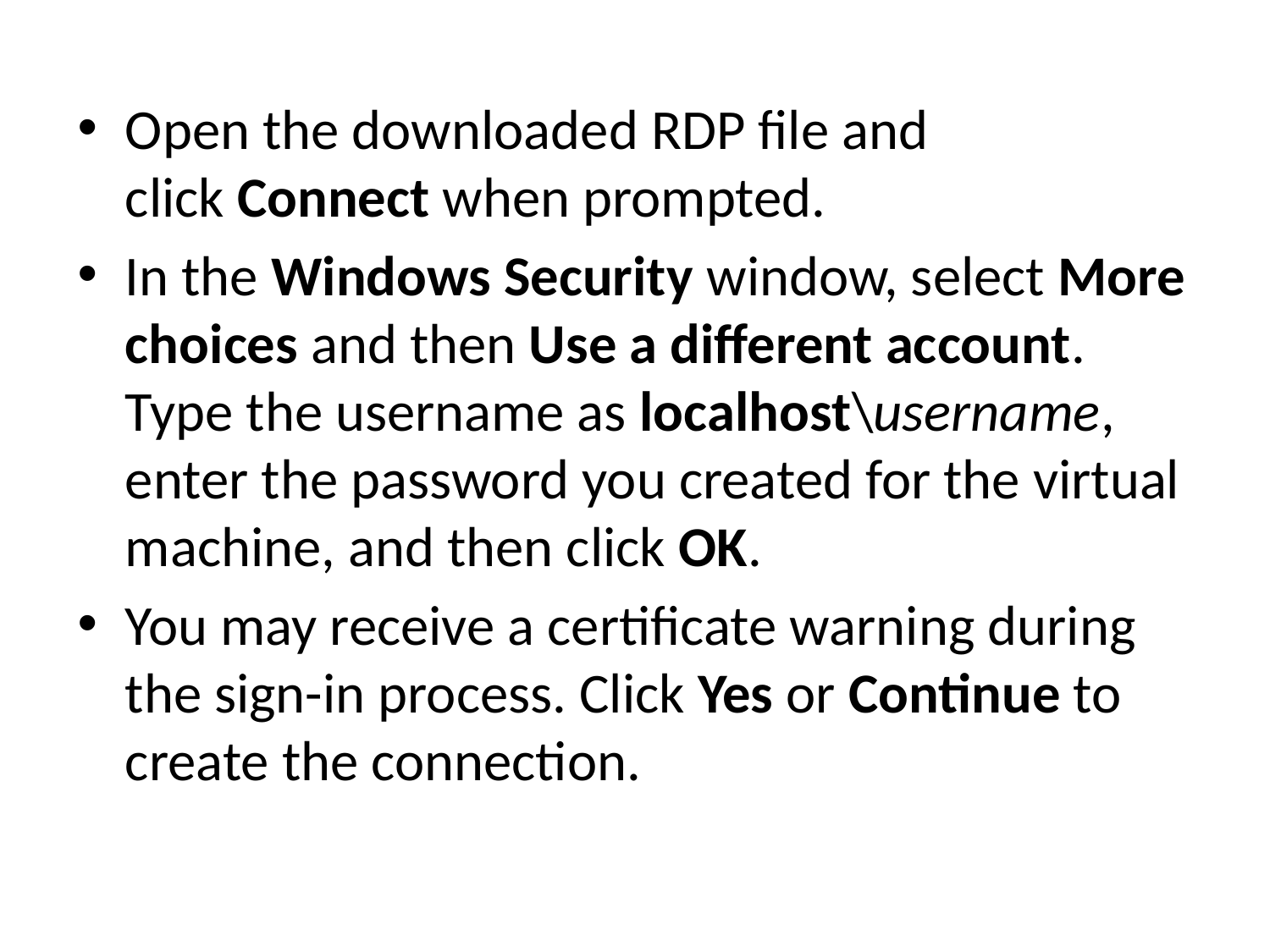

Open the downloaded RDP file and click Connect when prompted.
In the Windows Security window, select More choices and then Use a different account. Type the username as localhost\username, enter the password you created for the virtual machine, and then click OK.
You may receive a certificate warning during the sign-in process. Click Yes or Continue to create the connection.